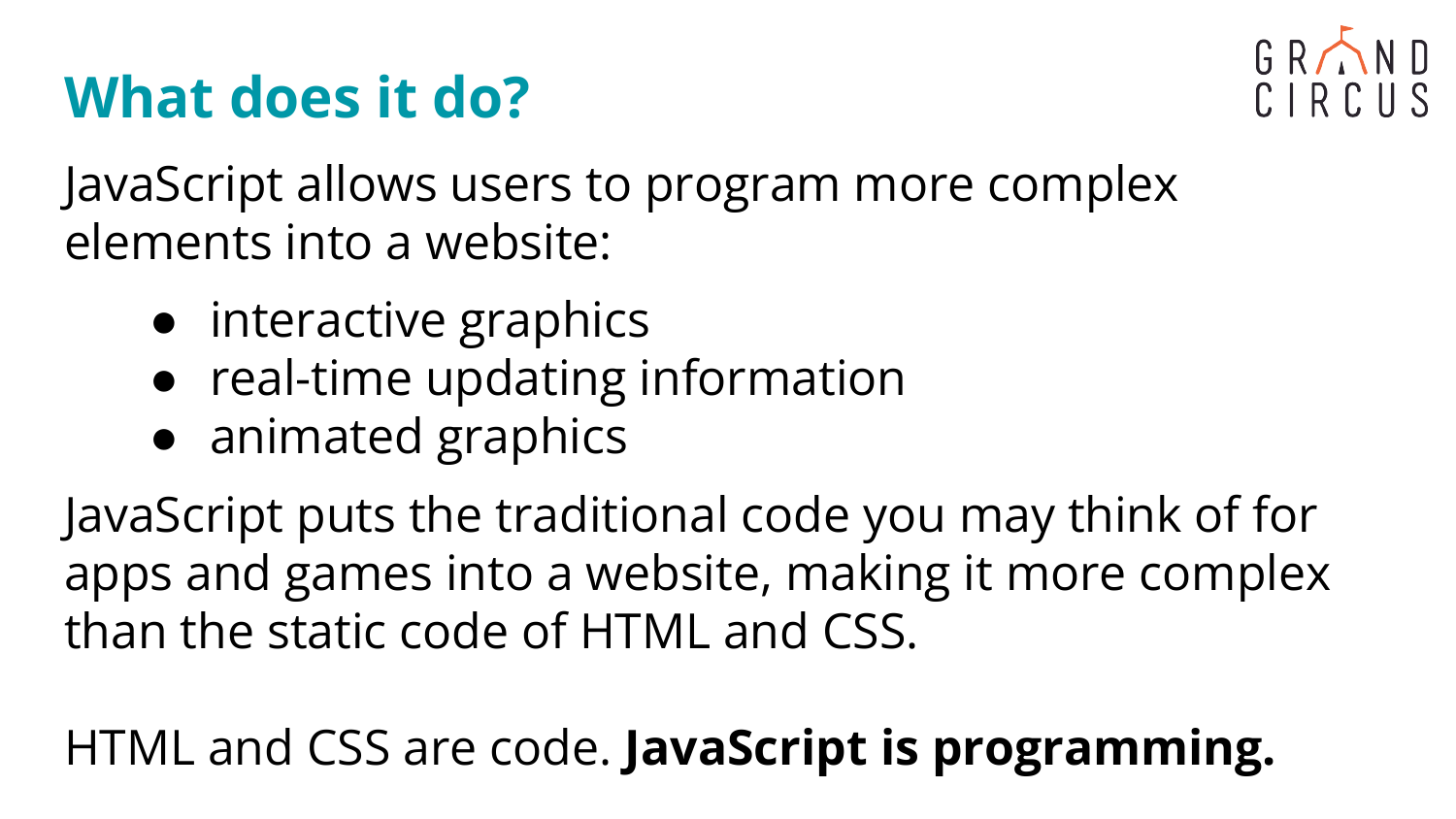

# What does it do?
JavaScript allows users to program more complex elements into a website:
interactive graphics
real-time updating information
animated graphics
JavaScript puts the traditional code you may think of for apps and games into a website, making it more complex than the static code of HTML and CSS.

HTML and CSS are code. JavaScript is programming.